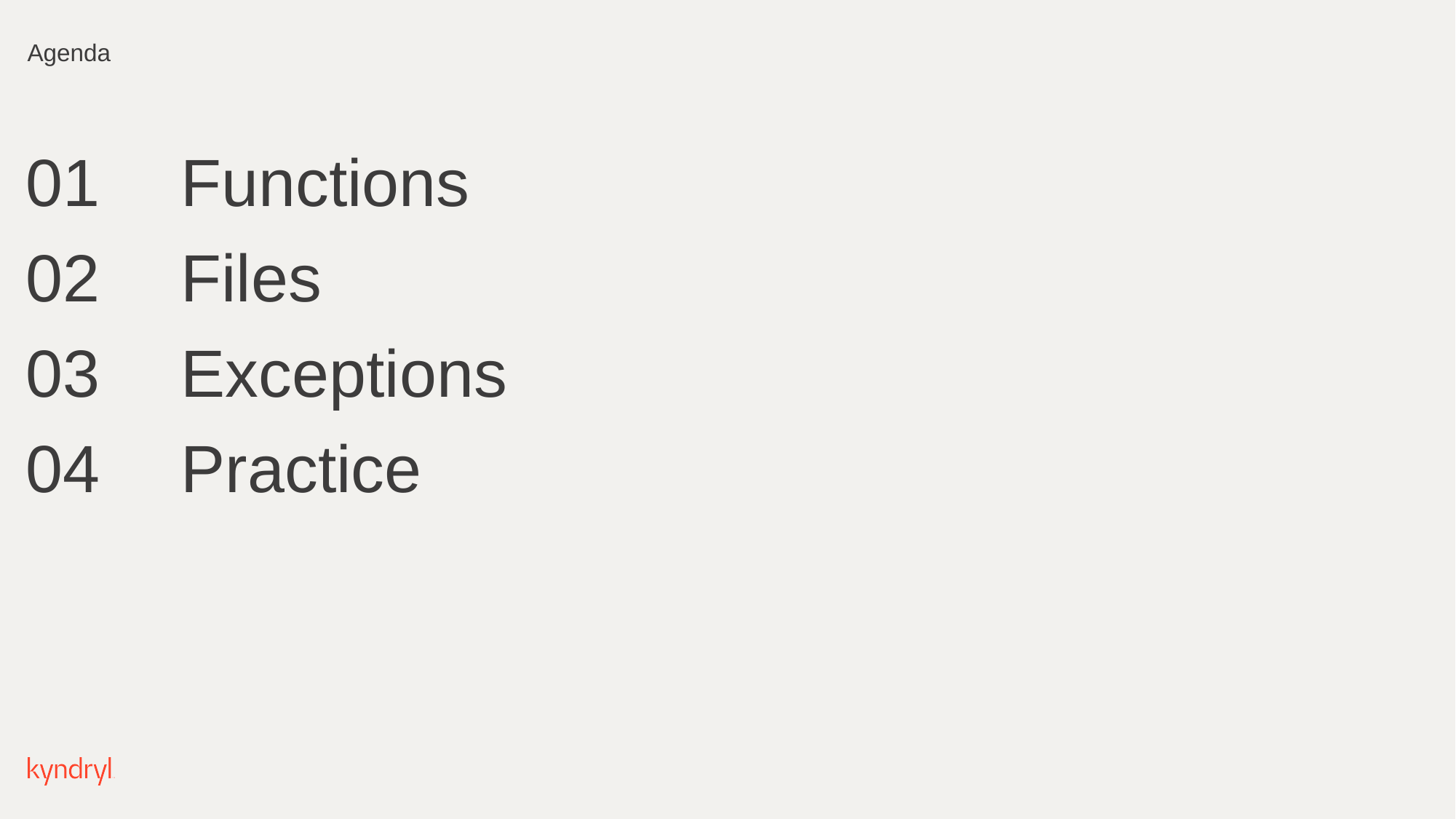

# Agenda
Functions
Files
Exceptions
Practice

01
02
03
04